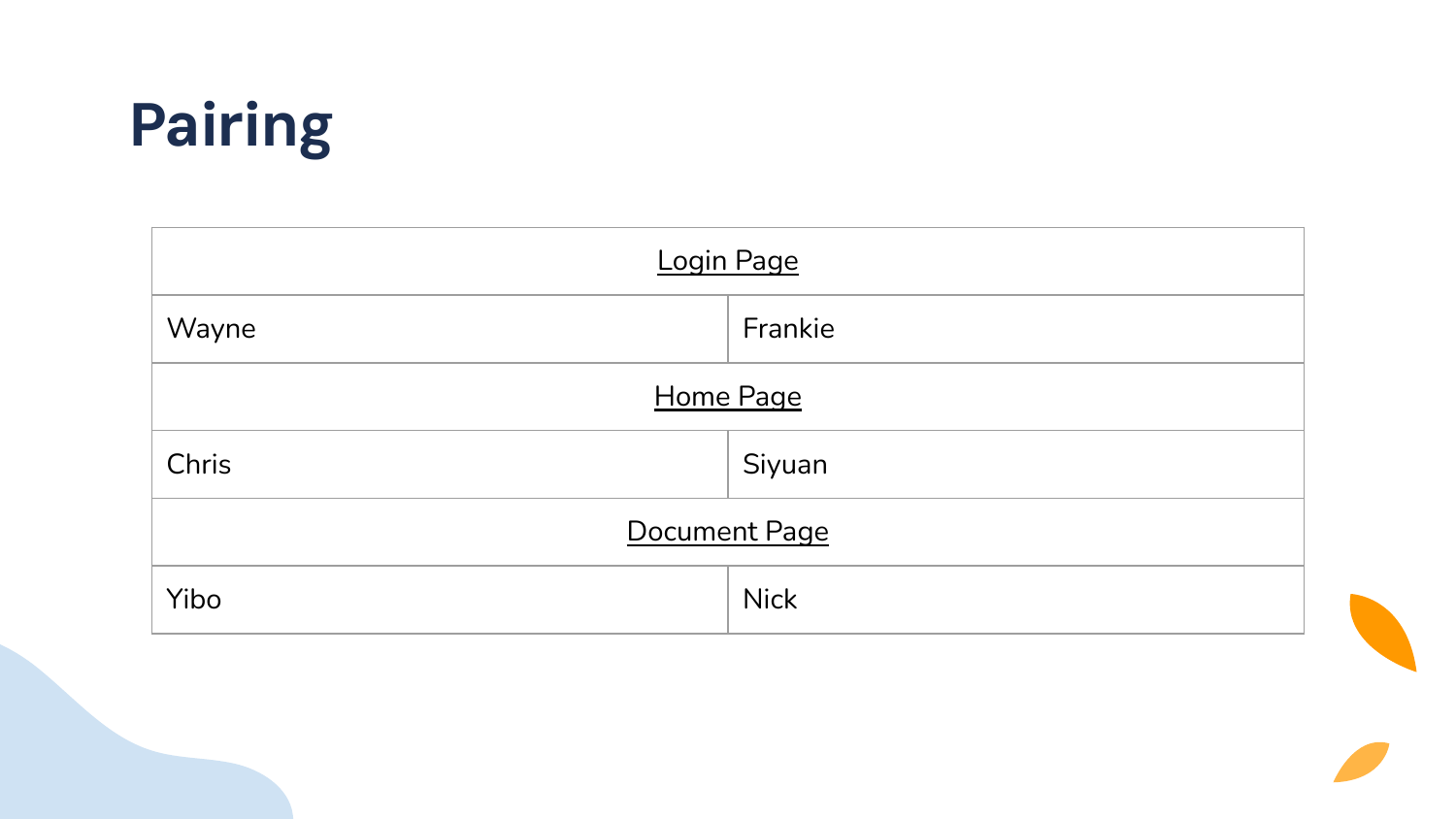

# Pairing
| Login Page |  |
| --- | --- |
| Wayne | Frankie |
| Home Page |  |
| Chris | Siyuan |
| Document Page |  |
| Yibo | Nick |